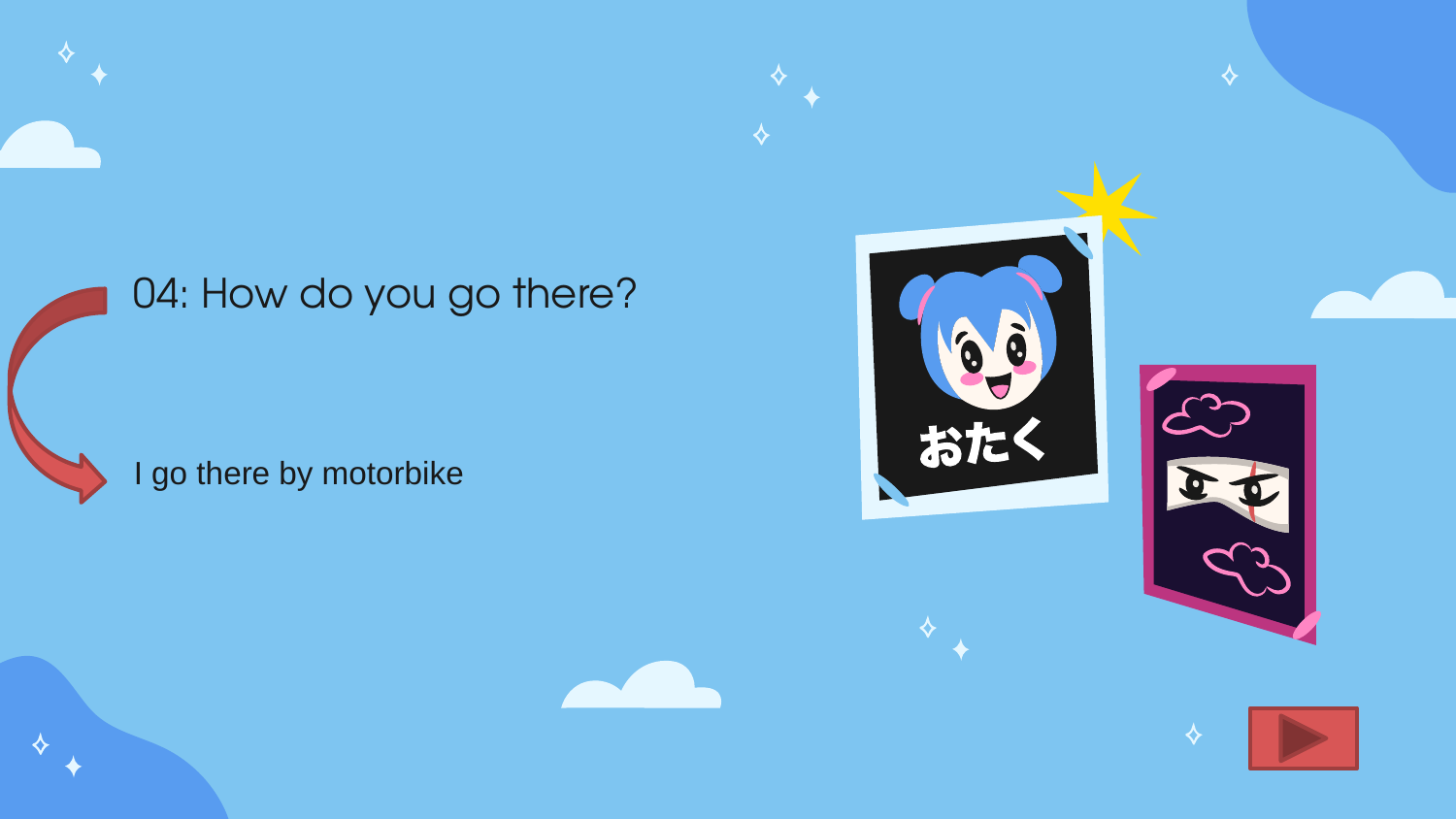

# 04: How do you go there?

I go there by motorbike